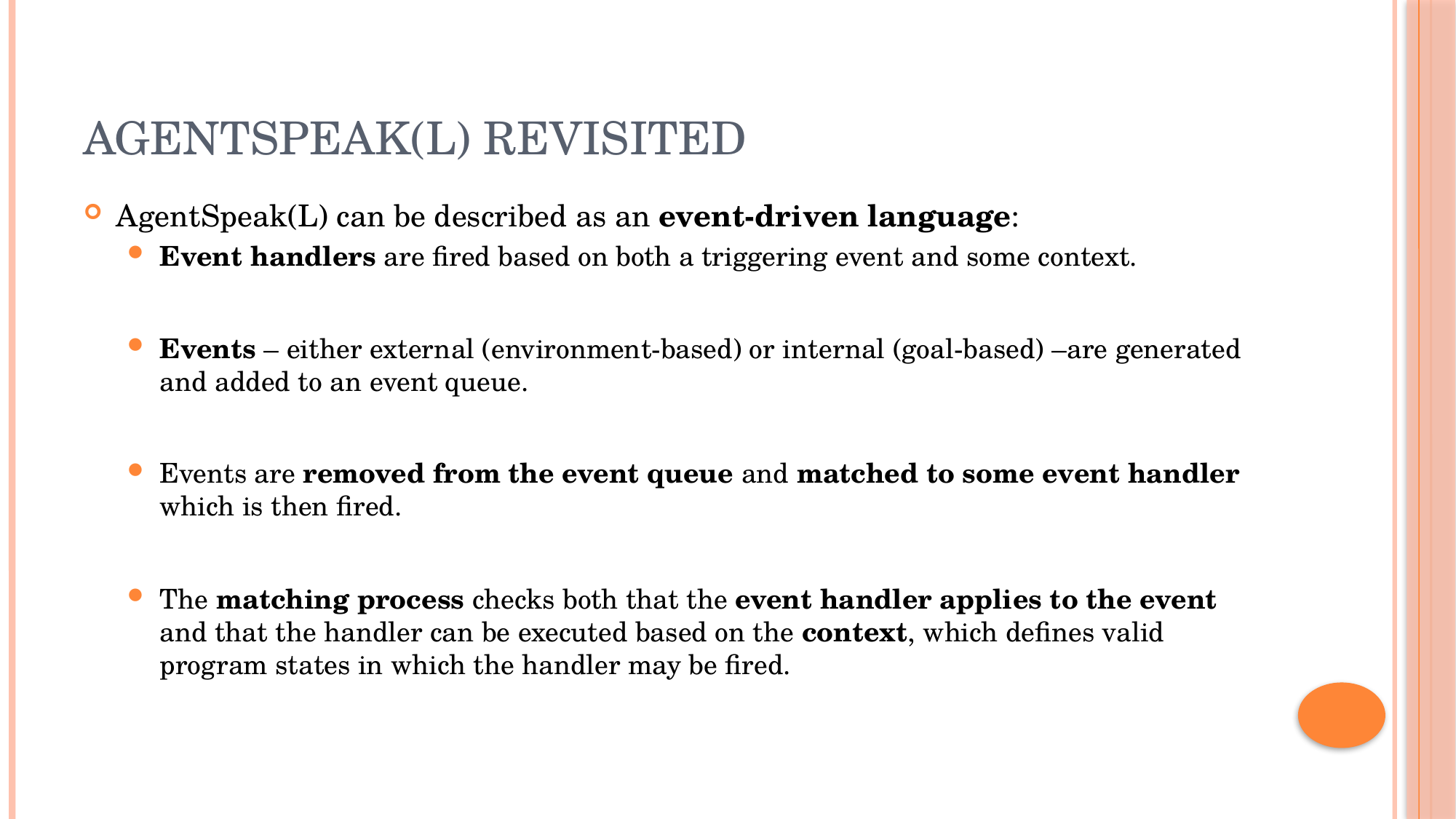

# AgentSpeak(L) Revisited
AgentSpeak(L) can be described as an event-driven language:
Event handlers are ﬁred based on both a triggering event and some context.

Events – either external (environment-based) or internal (goal-based) –are generated and added to an event queue.

Events are removed from the event queue and matched to some event handler which is then fired.

The matching process checks both that the event handler applies to the event and that the handler can be executed based on the context, which deﬁnes valid program states in which the handler may be fired.